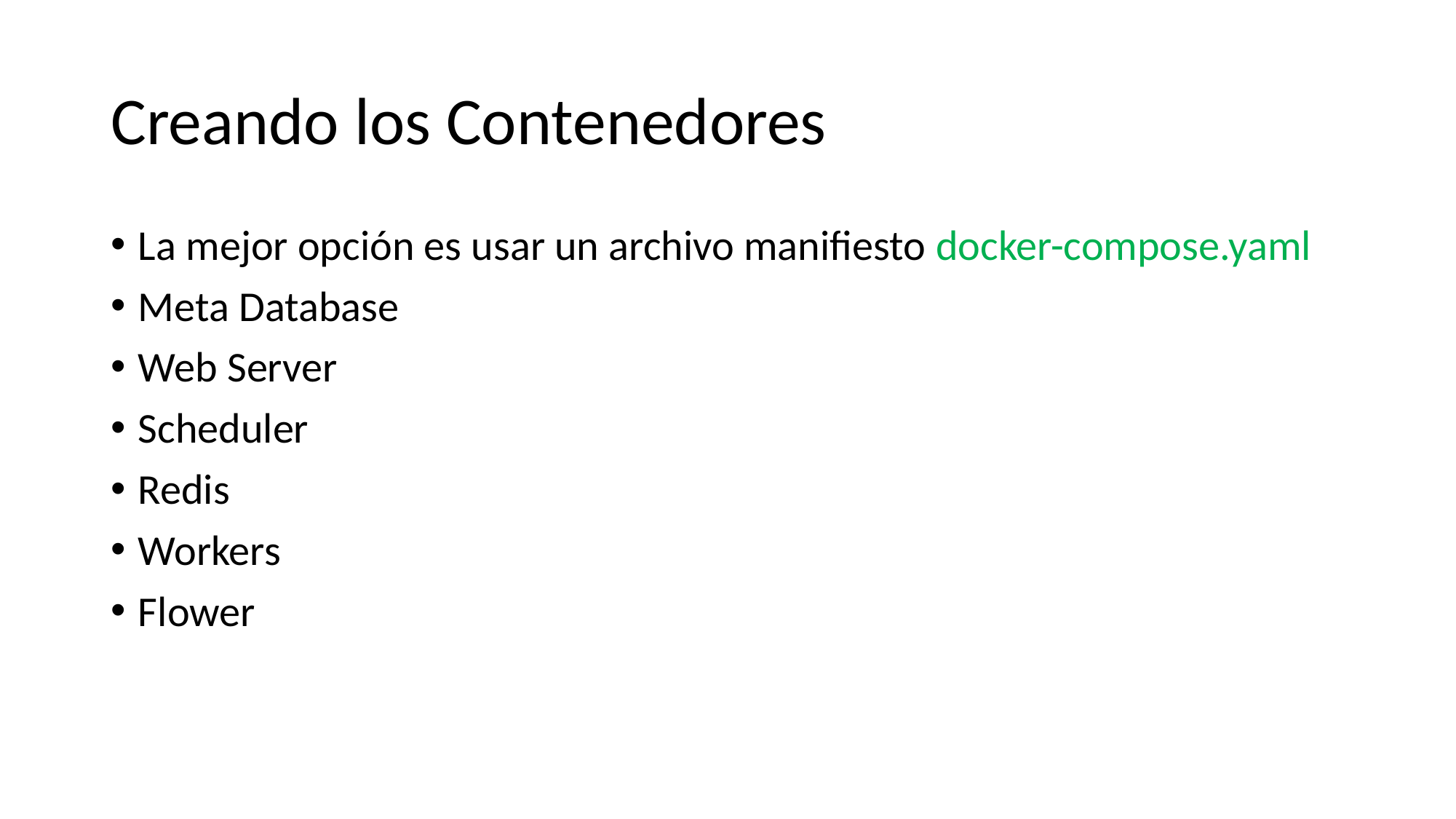

# Creando los Contenedores
La mejor opción es usar un archivo manifiesto docker-compose.yaml
Meta Database
Web Server
Scheduler
Redis
Workers
Flower